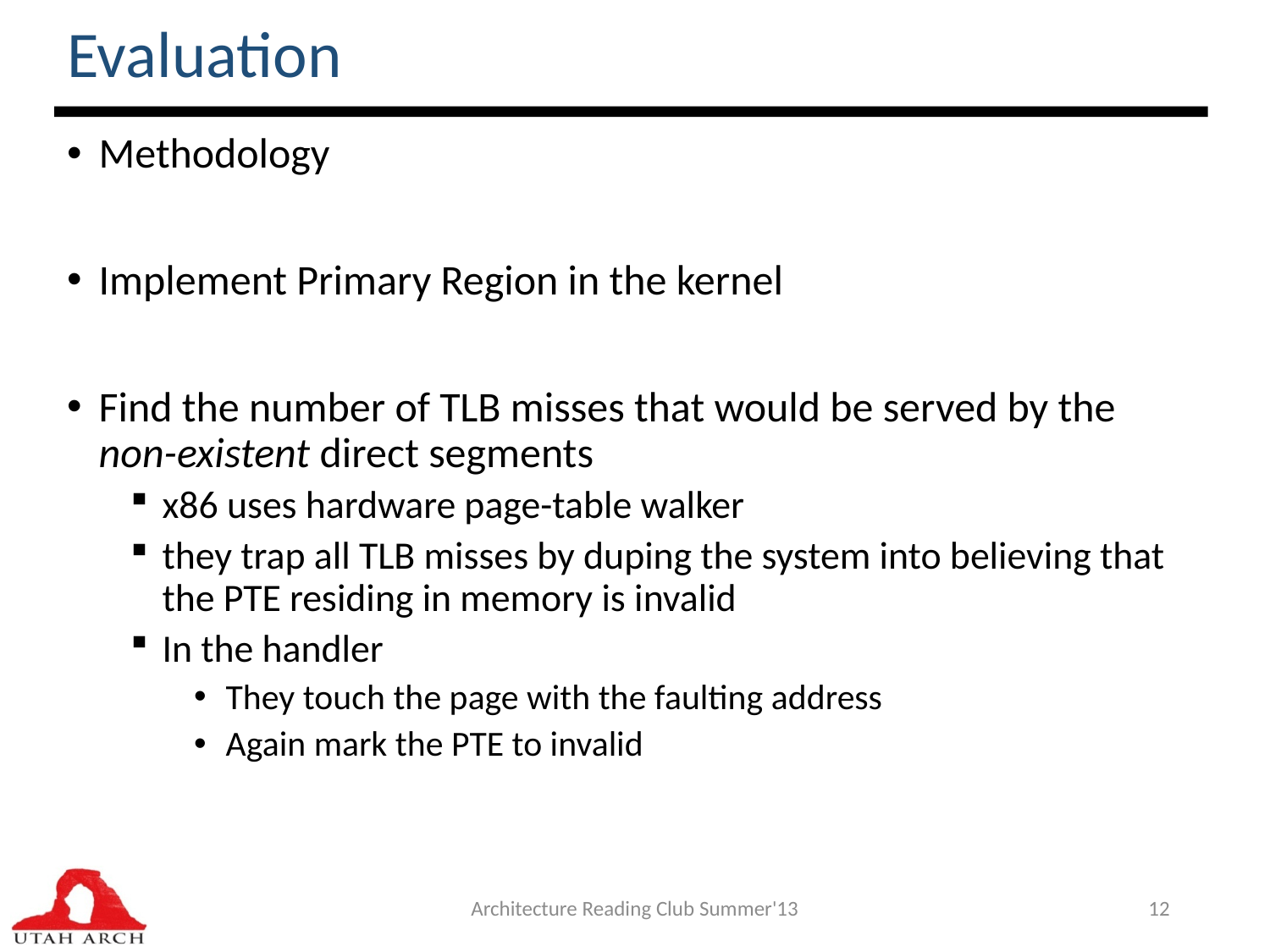

# Evaluation
Methodology

Implement Primary Region in the kernel

Find the number of TLB misses that would be served by the non-existent direct segments
x86 uses hardware page-table walker
they trap all TLB misses by duping the system into believing that the PTE residing in memory is invalid
In the handler
They touch the page with the faulting address
Again mark the PTE to invalid

Architecture Reading Club Summer'13
12